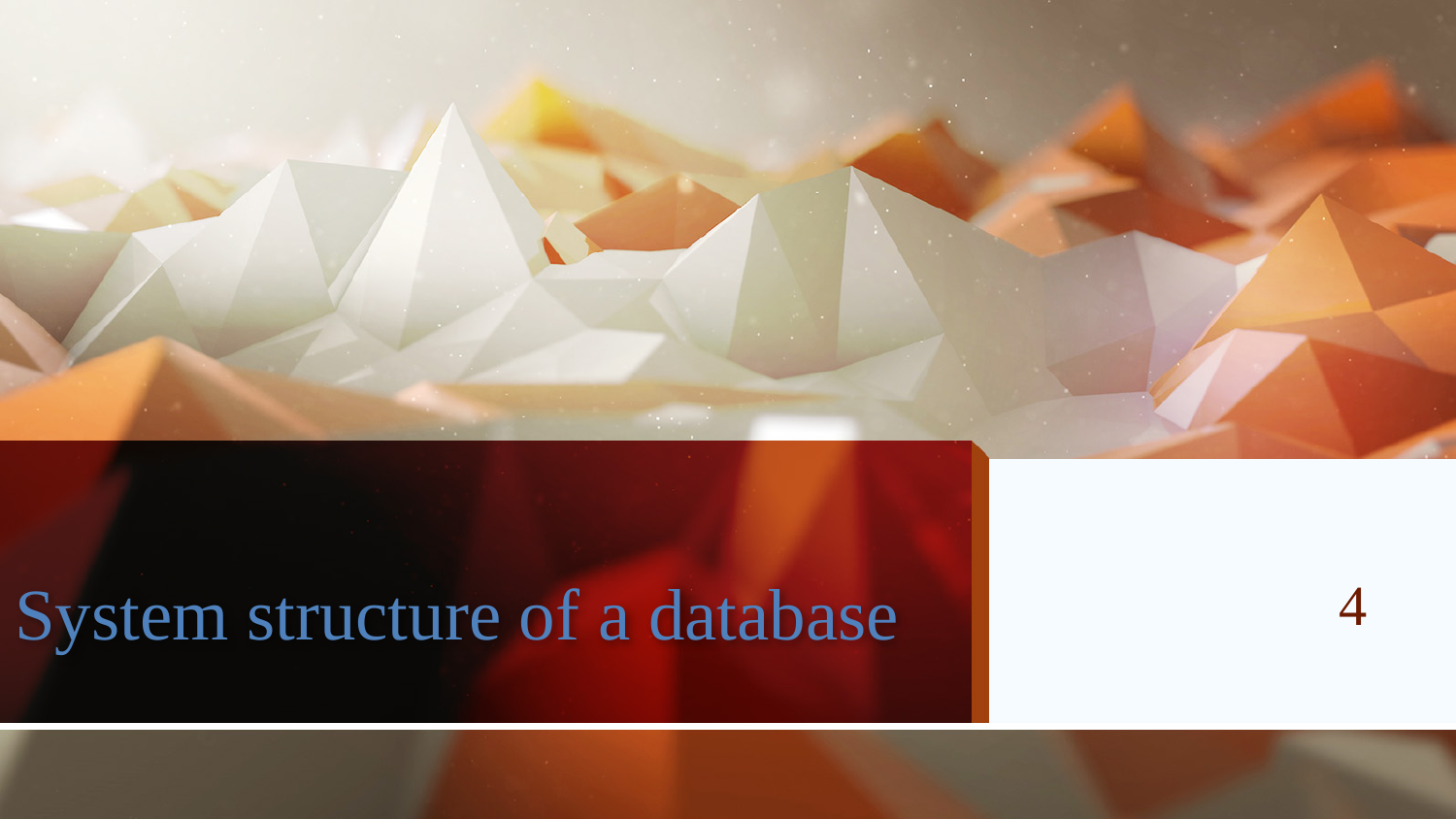

# System structure of a database

4